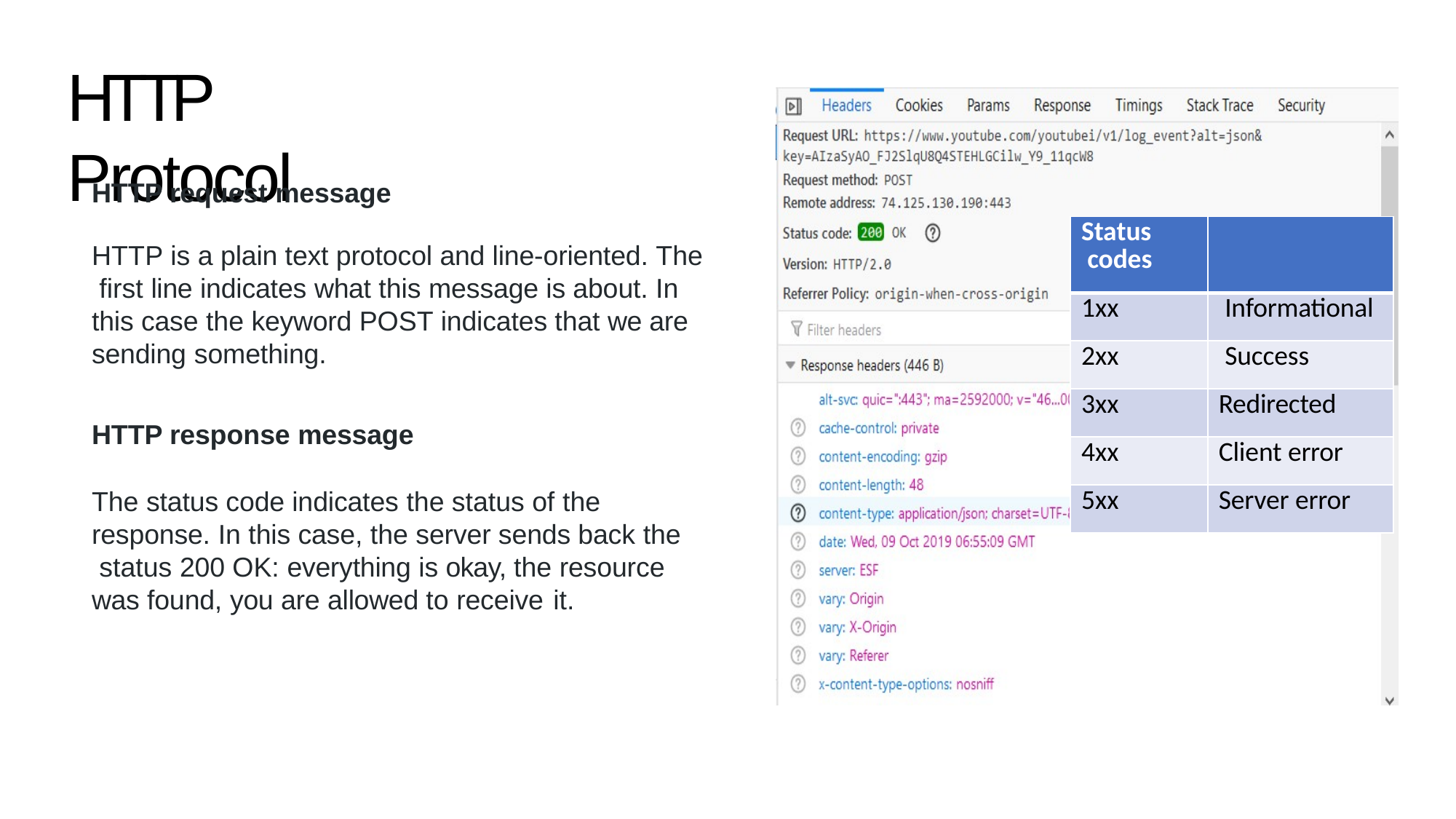

# HTTP Protocol

HTTP request message

HTTP is a plain text protocol and line-oriented. The  first line indicates what this message is about. In  this case the keyword POST indicates that we are  sending something.

HTTP response message

The status code indicates the status of the  response. In this case, the server sends back the  status 200 OK: everything is okay, the resource  was found, you are allowed to receive it.
| Status codes |  |
| --- | --- |
| 1xx | Informational |
| 2xx | Success |
| 3xx | Redirected |
| 4xx | Client error |
| 5xx | Server error |